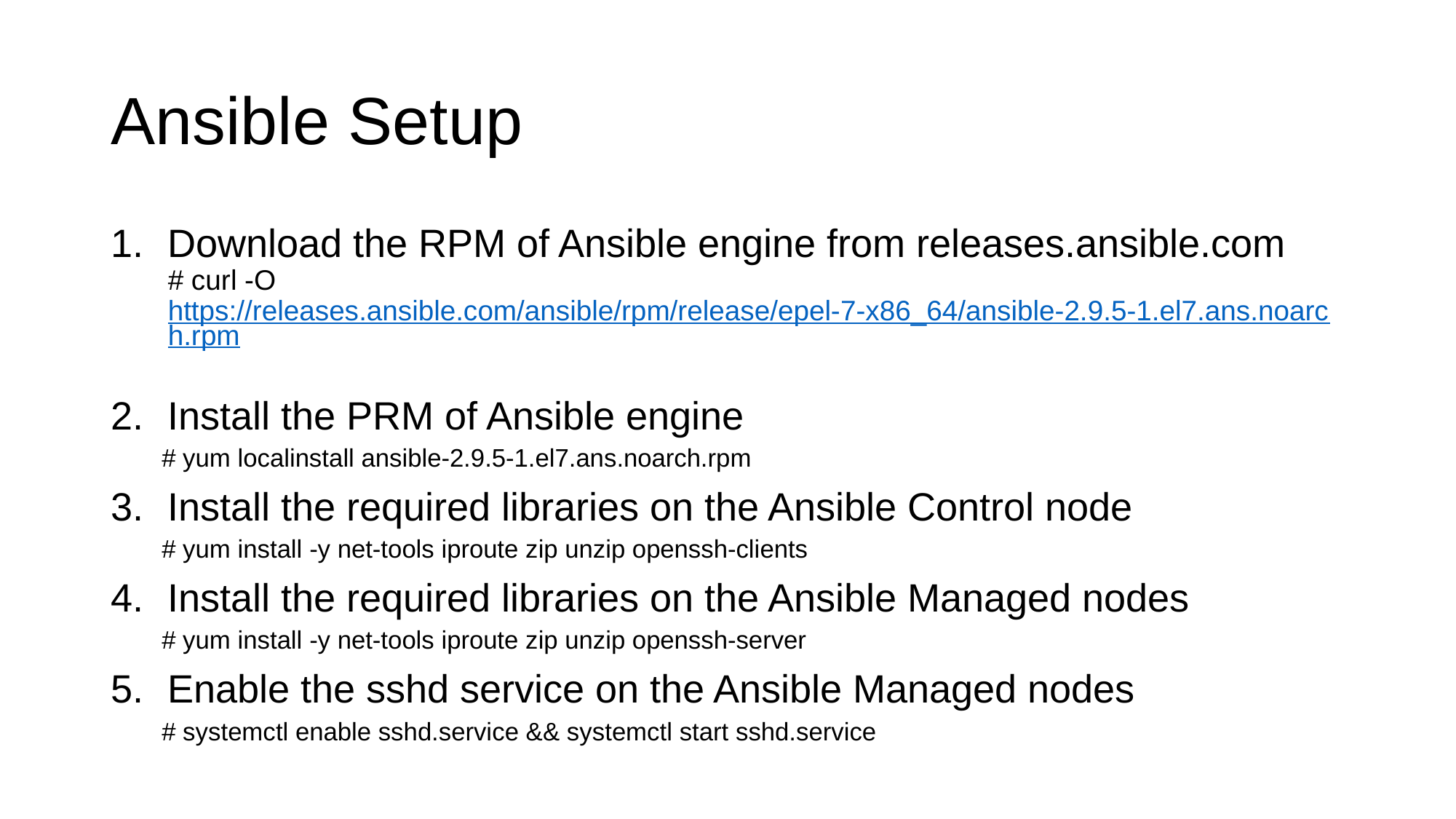

# Ansible Setup
Download the RPM of Ansible engine from releases.ansible.com
# curl -O https://releases.ansible.com/ansible/rpm/release/epel-7-x86_64/ansible-2.9.5-1.el7.ans.noarch.rpm
Install the PRM of Ansible engine
# yum localinstall ansible-2.9.5-1.el7.ans.noarch.rpm
Install the required libraries on the Ansible Control node
# yum install -y net-tools iproute zip unzip openssh-clients
Install the required libraries on the Ansible Managed nodes
# yum install -y net-tools iproute zip unzip openssh-server
Enable the sshd service on the Ansible Managed nodes
# systemctl enable sshd.service && systemctl start sshd.service